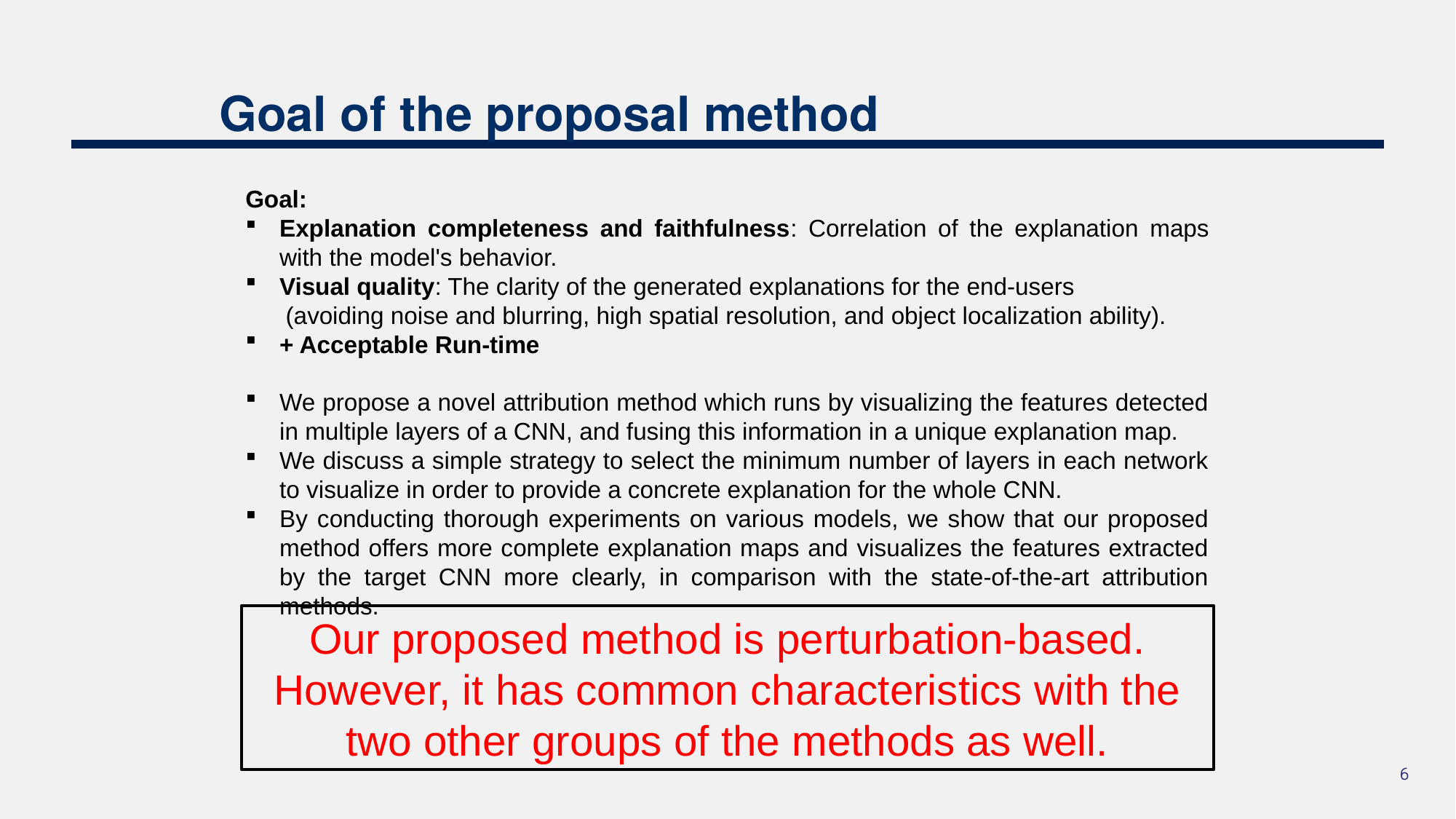

# Goal of the proposal method
Goal:
Explanation completeness and faithfulness: Correlation of the explanation maps with the model's behavior.
Visual quality: The clarity of the generated explanations for the end-users
      (avoiding noise and blurring, high spatial resolution, and object localization ability).
+ Acceptable Run-time

We propose a novel attribution method which runs by visualizing the features detected in multiple layers of a CNN, and fusing this information in a unique explanation map.
We discuss a simple strategy to select the minimum number of layers in each network to visualize in order to provide a concrete explanation for the whole CNN.
By conducting thorough experiments on various models, we show that our proposed method offers more complete explanation maps and visualizes the features extracted by the target CNN more clearly, in comparison with the state-of-the-art attribution methods.
Our proposed method is perturbation-based. However, it has common characteristics with the two other groups of the methods as well.
6